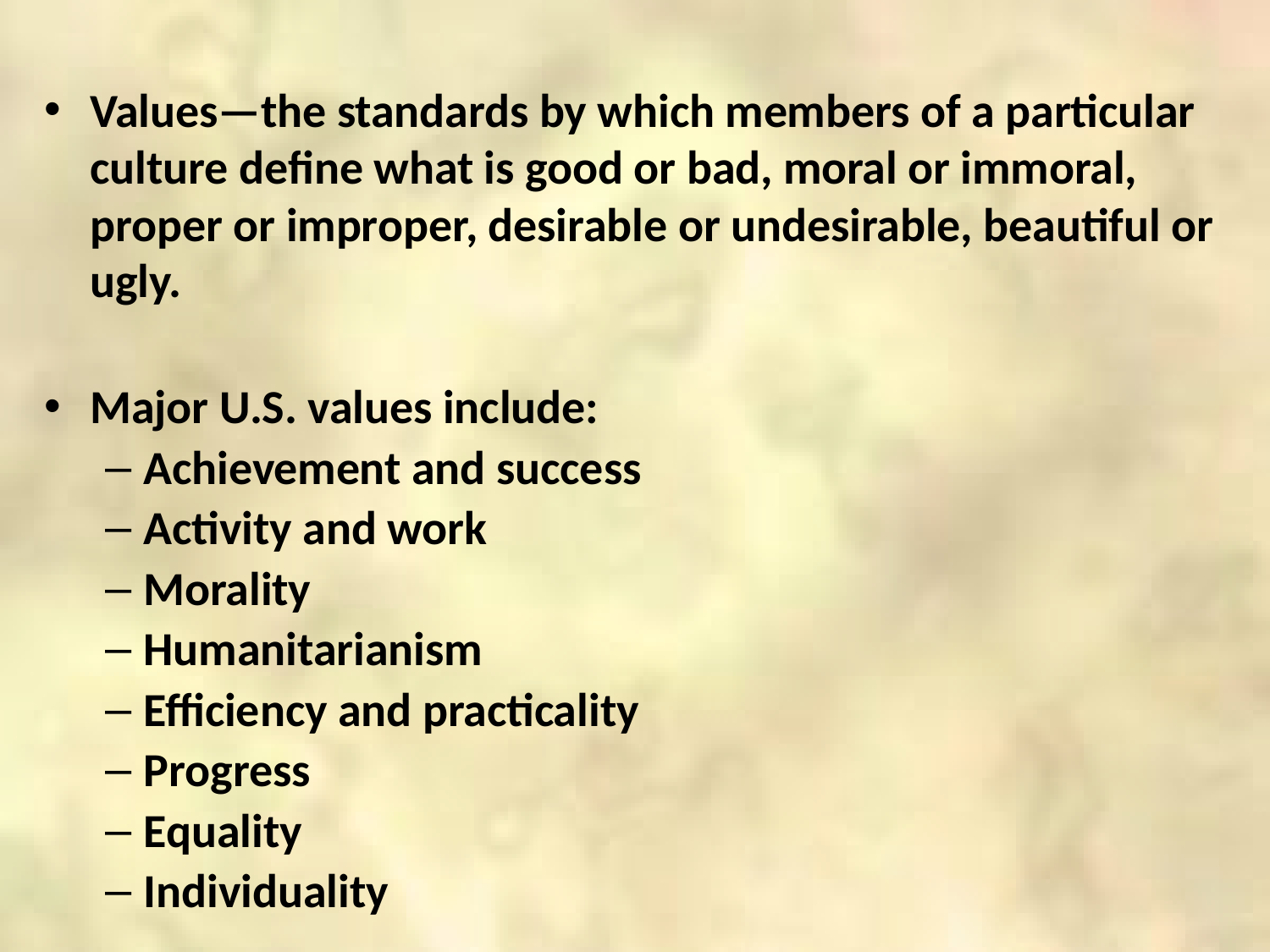

Values—the standards by which members of a particular culture define what is good or bad, moral or immoral, proper or improper, desirable or undesirable, beautiful or ugly.

Major U.S. values include:
Achievement and success
Activity and work
Morality
Humanitarianism
Efficiency and practicality
Progress
Equality
Individuality